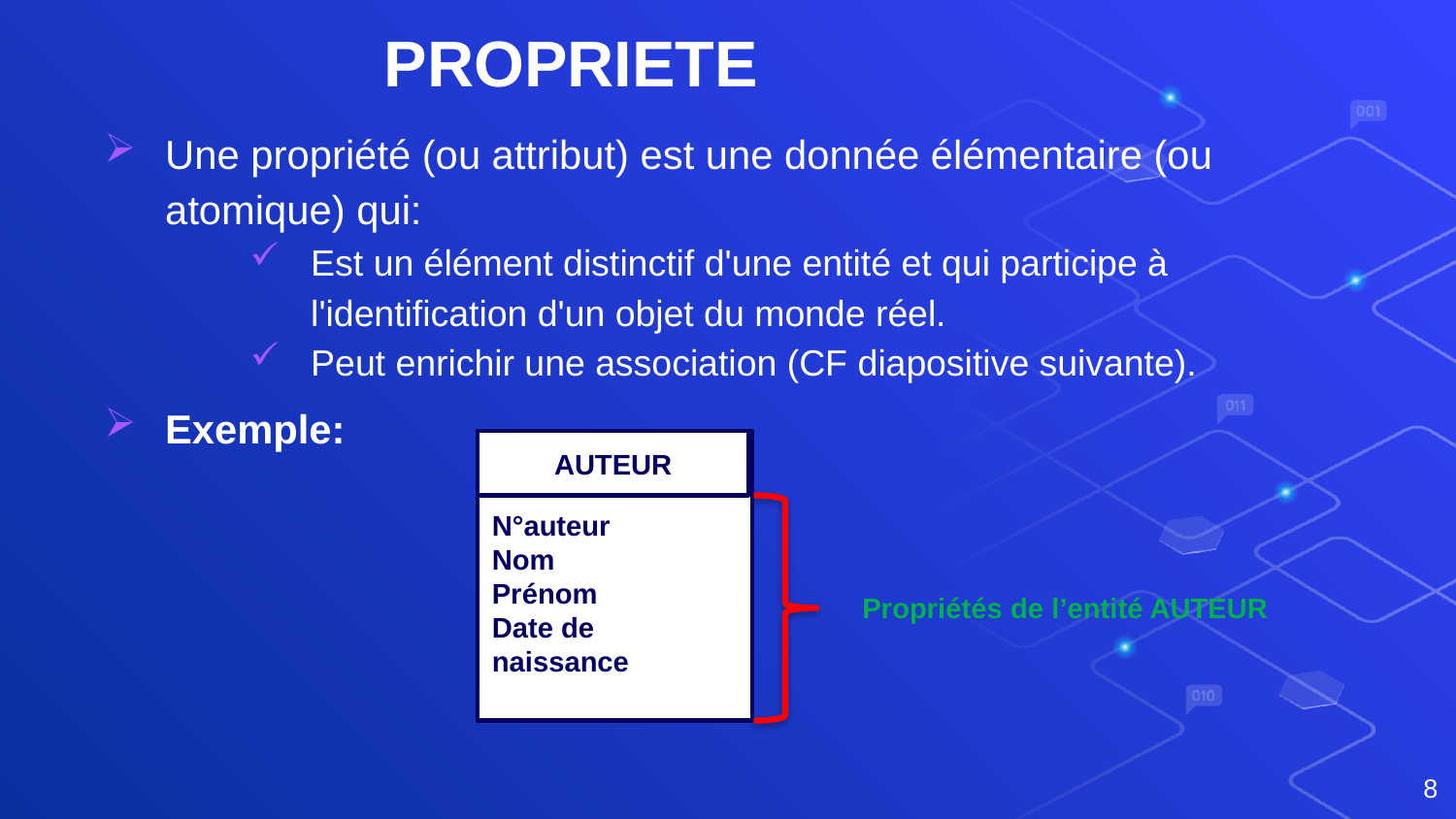

# PROPRIETE
Une propriété (ou attribut) est une donnée élémentaire (ou atomique) qui:
Est un élément distinctif d'une entité et qui participe à l'identification d'un objet du monde réel.
Peut enrichir une association (CF diapositive suivante).
Exemple:

AUTEUR

N°auteur
Nom
Prénom
Date de naissance

Propriétés de l’entité AUTEUR
8